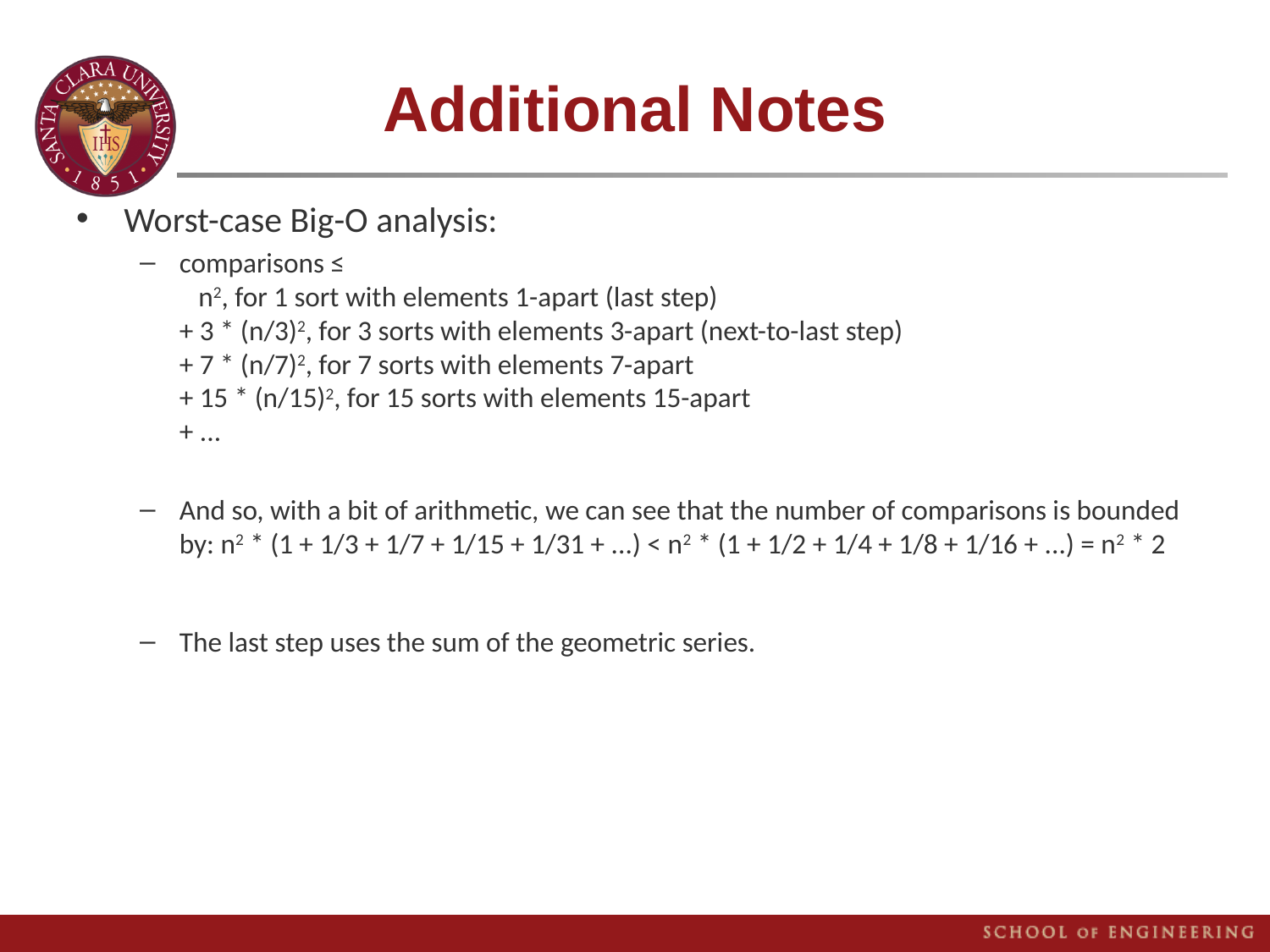

# Additional Notes
Worst-case Big-O analysis:
comparisons ≤ 
   n2, for 1 sort with elements 1-apart (last step) 
+ 3 * (n/3)2, for 3 sorts with elements 3-apart (next-to-last step) 
+ 7 * (n/7)2, for 7 sorts with elements 7-apart 
+ 15 * (n/15)2, for 15 sorts with elements 15-apart 
+ ...

And so, with a bit of arithmetic, we can see that the number of comparisons is bounded by: n2 * (1 + 1/3 + 1/7 + 1/15 + 1/31 + ...) < n2 * (1 + 1/2 + 1/4 + 1/8 + 1/16 + ...) = n2 * 2

The last step uses the sum of the geometric series.